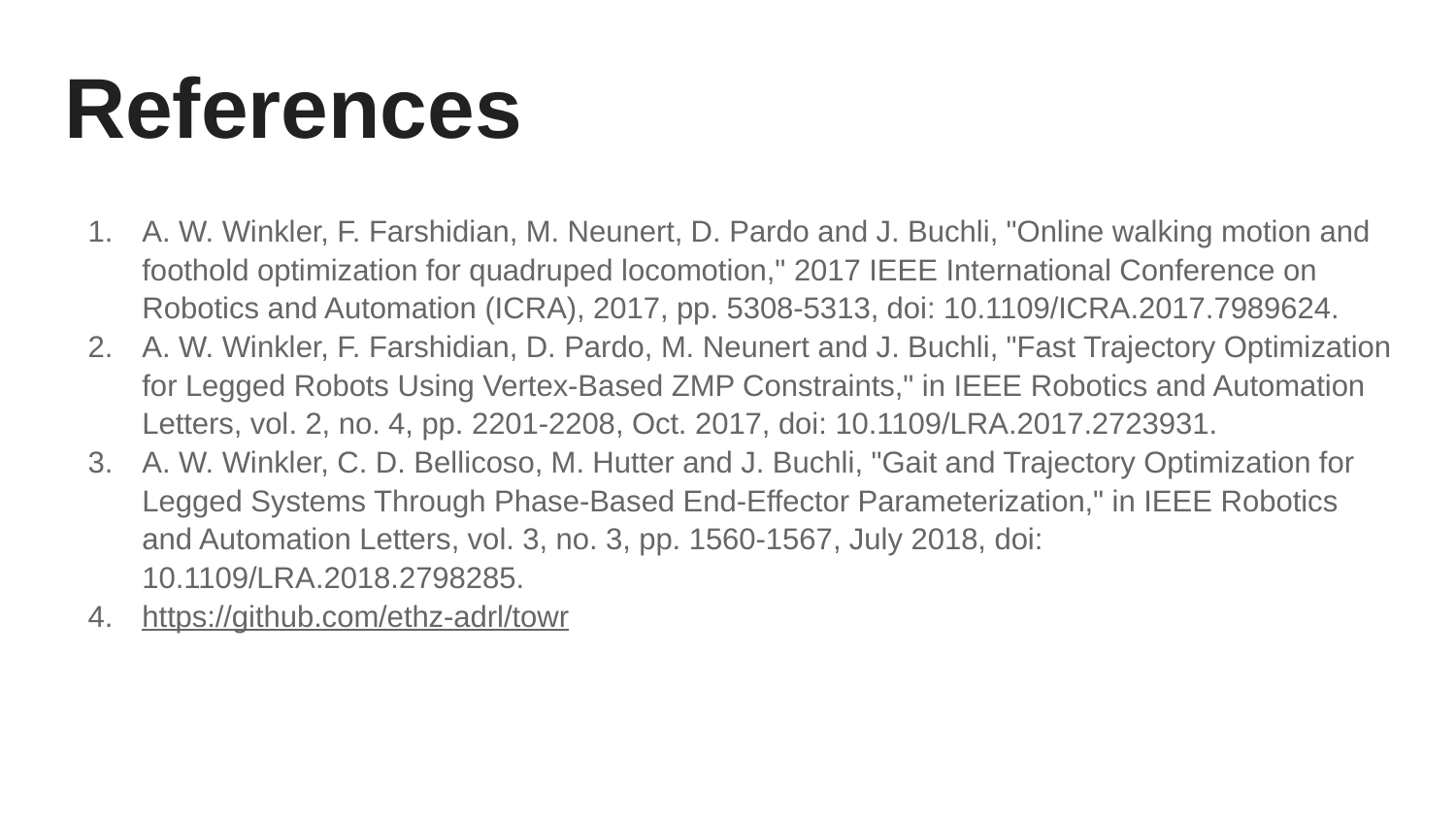

# References
A. W. Winkler, F. Farshidian, M. Neunert, D. Pardo and J. Buchli, "Online walking motion and foothold optimization for quadruped locomotion," 2017 IEEE International Conference on Robotics and Automation (ICRA), 2017, pp. 5308-5313, doi: 10.1109/ICRA.2017.7989624.
A. W. Winkler, F. Farshidian, D. Pardo, M. Neunert and J. Buchli, "Fast Trajectory Optimization for Legged Robots Using Vertex-Based ZMP Constraints," in IEEE Robotics and Automation Letters, vol. 2, no. 4, pp. 2201-2208, Oct. 2017, doi: 10.1109/LRA.2017.2723931.
A. W. Winkler, C. D. Bellicoso, M. Hutter and J. Buchli, "Gait and Trajectory Optimization for Legged Systems Through Phase-Based End-Effector Parameterization," in IEEE Robotics and Automation Letters, vol. 3, no. 3, pp. 1560-1567, July 2018, doi: 10.1109/LRA.2018.2798285.
https://github.com/ethz-adrl/towr